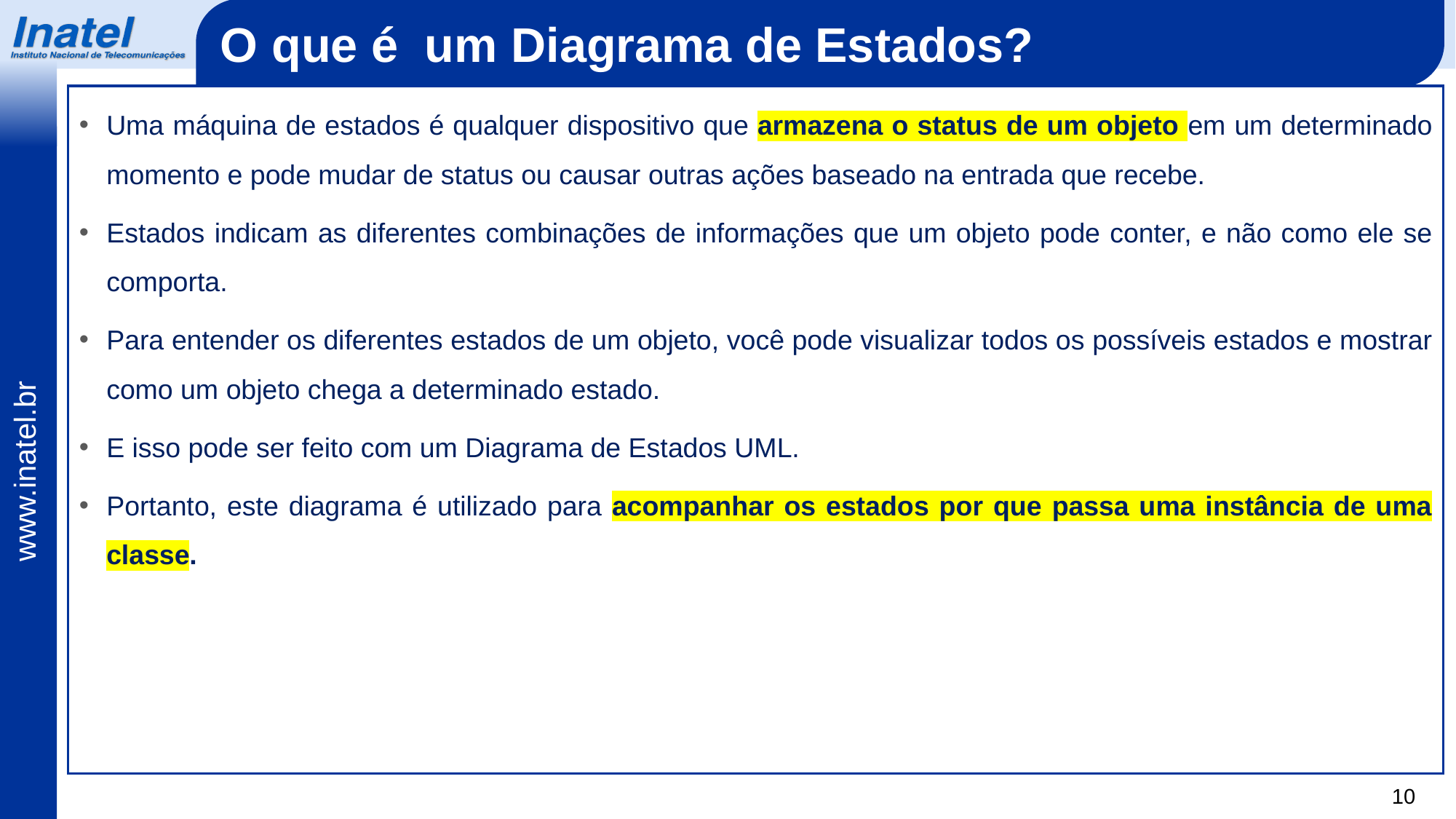

O que é  um Diagrama de Estados?
Uma máquina de estados é qualquer dispositivo que armazena o status de um objeto em um determinado momento e pode mudar de status ou causar outras ações baseado na entrada que recebe.
Estados indicam as diferentes combinações de informações que um objeto pode conter, e não como ele se comporta.
Para entender os diferentes estados de um objeto, você pode visualizar todos os possíveis estados e mostrar como um objeto chega a determinado estado.
E isso pode ser feito com um Diagrama de Estados UML.
Portanto, este diagrama é utilizado para acompanhar os estados por que passa uma instância de uma classe.